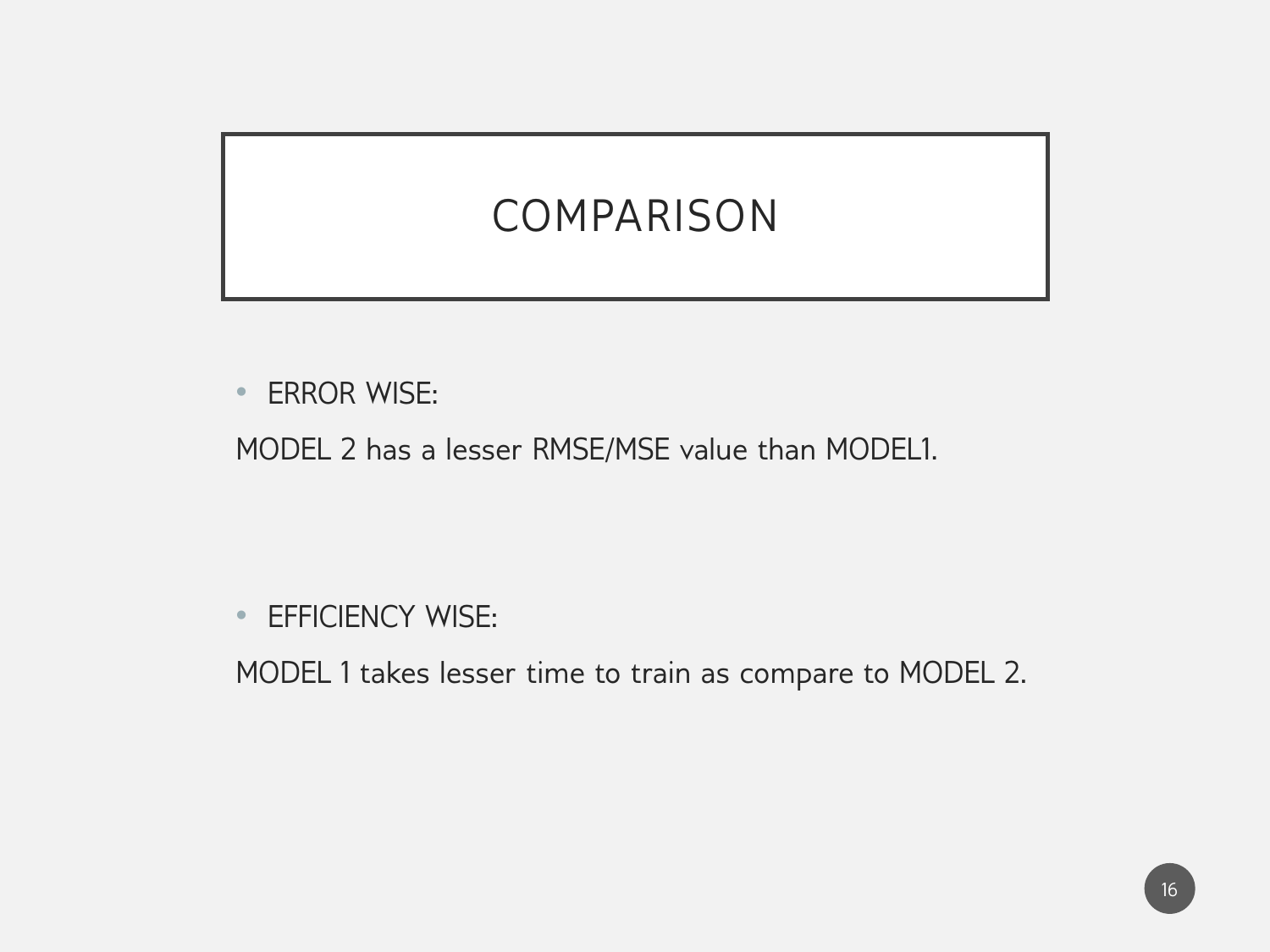

# comparison
ERROR WISE:
MODEL 2 has a lesser RMSE/MSE value than MODEL1.

EFFICIENCY WISE:
MODEL 1 takes lesser time to train as compare to MODEL 2.

16